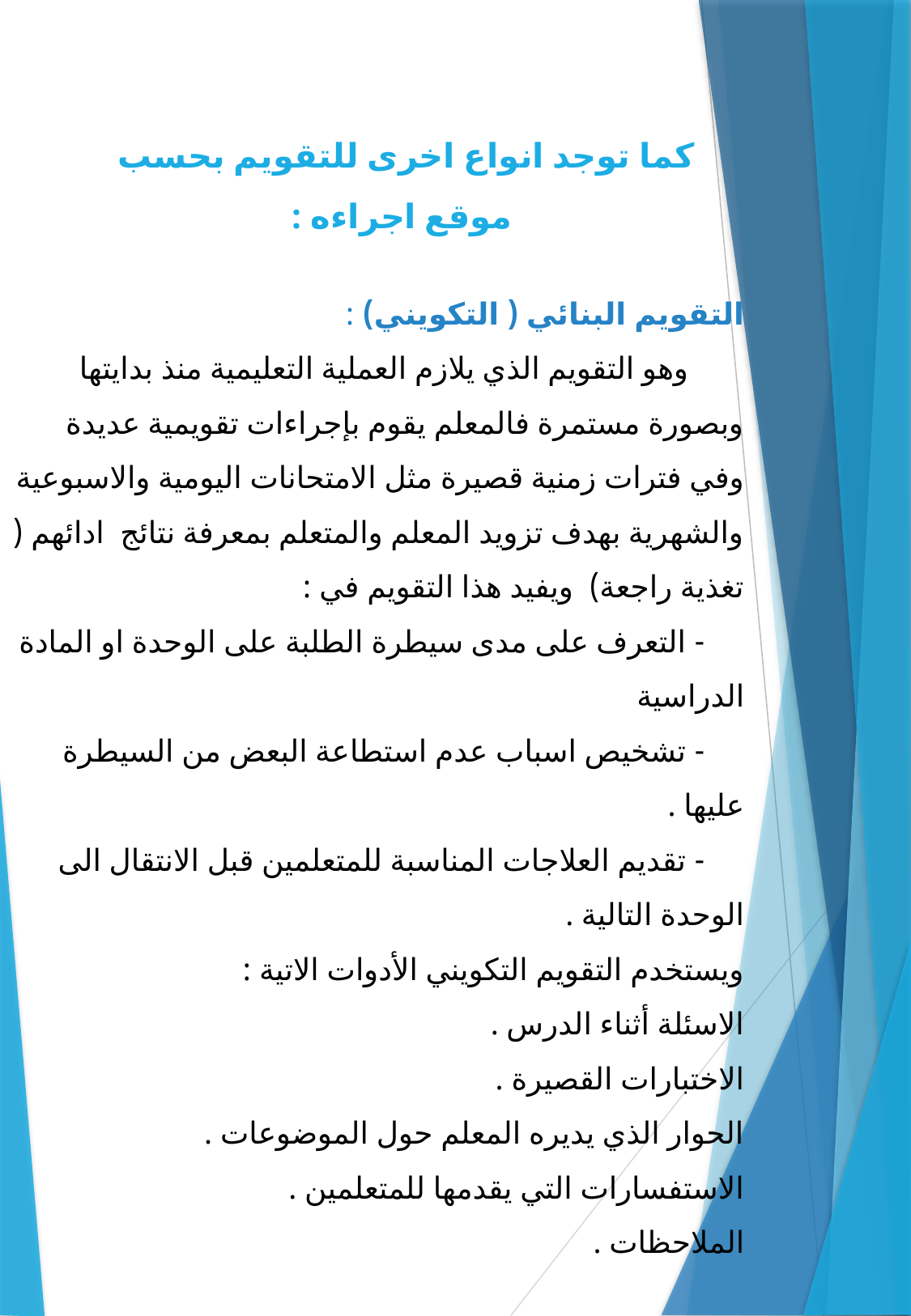

كما توجد انواع اخرى للتقويم بحسب
 موقع اجراءه :

التقويم البنائي ( التكويني) :
       وهو التقويم الذي يلازم العملية التعليمية منذ بدايتها وبصورة مستمرة فالمعلم يقوم بإجراءات تقويمية عديدة وفي فترات زمنية قصيرة مثل الامتحانات اليومية والاسبوعية والشهرية بهدف تزويد المعلم والمتعلم بمعرفة نتائج  ادائهم ( تغذية راجعة)  ويفيد هذا التقويم في :
     - التعرف على مدى سيطرة الطلبة على الوحدة او المادة الدراسية
     - تشخيص اسباب عدم استطاعة البعض من السيطرة عليها .
     - تقديم العلاجات المناسبة للمتعلمين قبل الانتقال الى الوحدة التالية .
ويستخدم التقويم التكويني الأدوات الاتية :
الاسئلة أثناء الدرس .
الاختبارات القصيرة .
الحوار الذي يديره المعلم حول الموضوعات .
الاستفسارات التي يقدمها للمتعلمين .
الملاحظات .